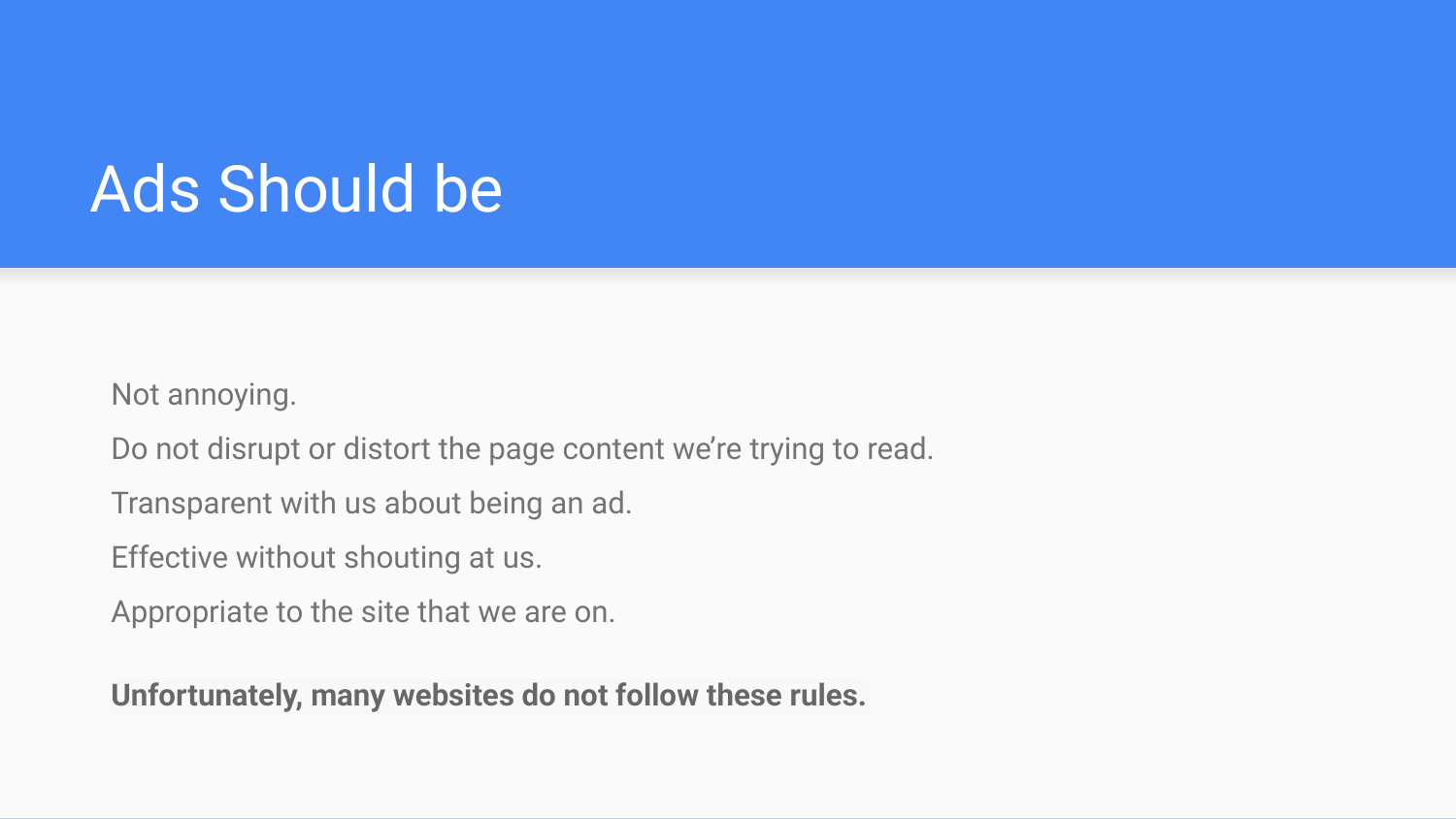

# Ads Should be

Not annoying.
Do not disrupt or distort the page content we’re trying to read.
Transparent with us about being an ad.
Effective without shouting at us.
Appropriate to the site that we are on.

Unfortunately, many websites do not follow these rules.